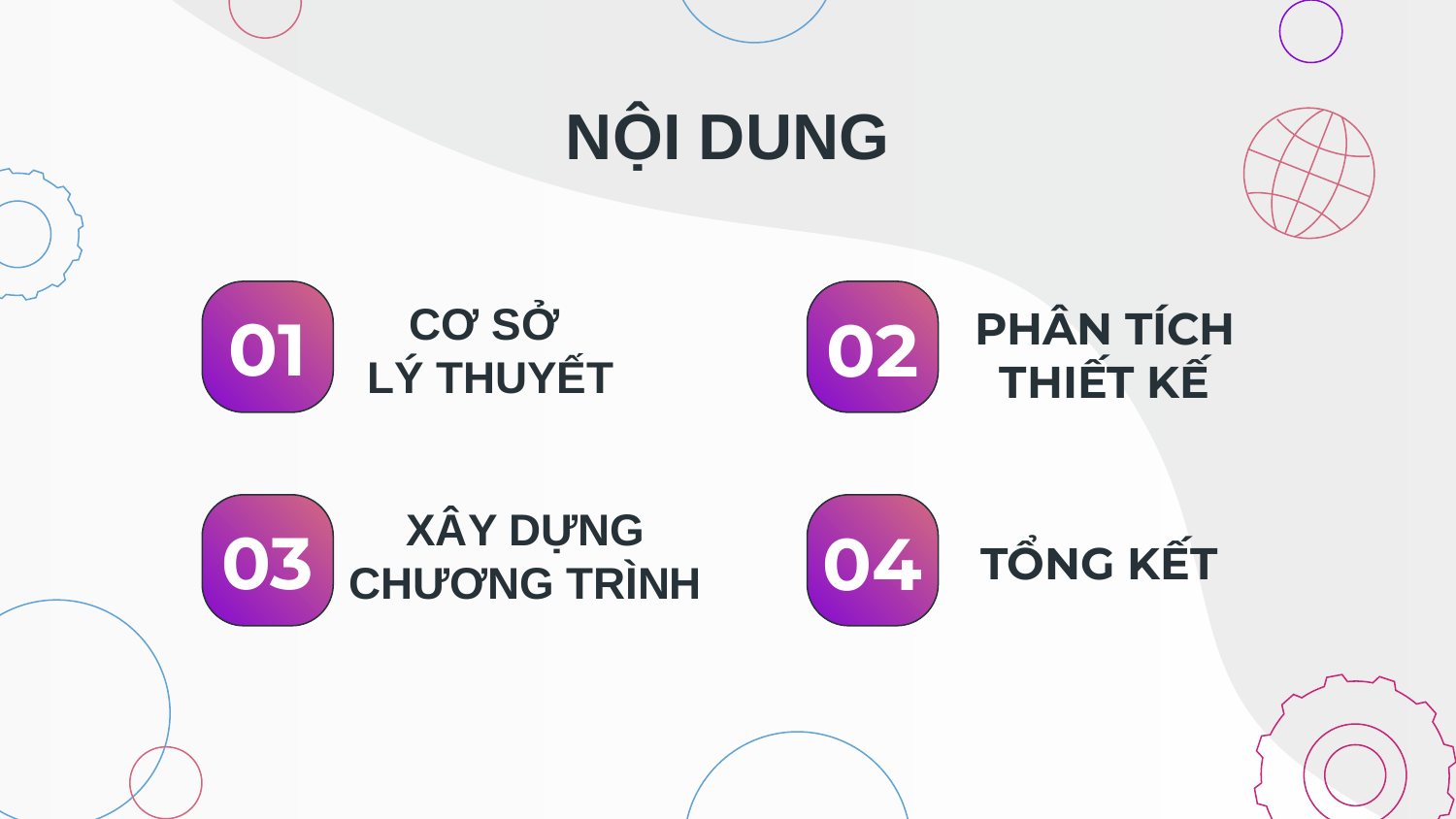

NỘI DUNG

# CƠ SỞ LÝ THUYẾT
PHÂN TÍCH THIẾT KẾ
01
02

XÂY DỰNG CHƯƠNG TRÌNH
03
04
TỔNG KẾT